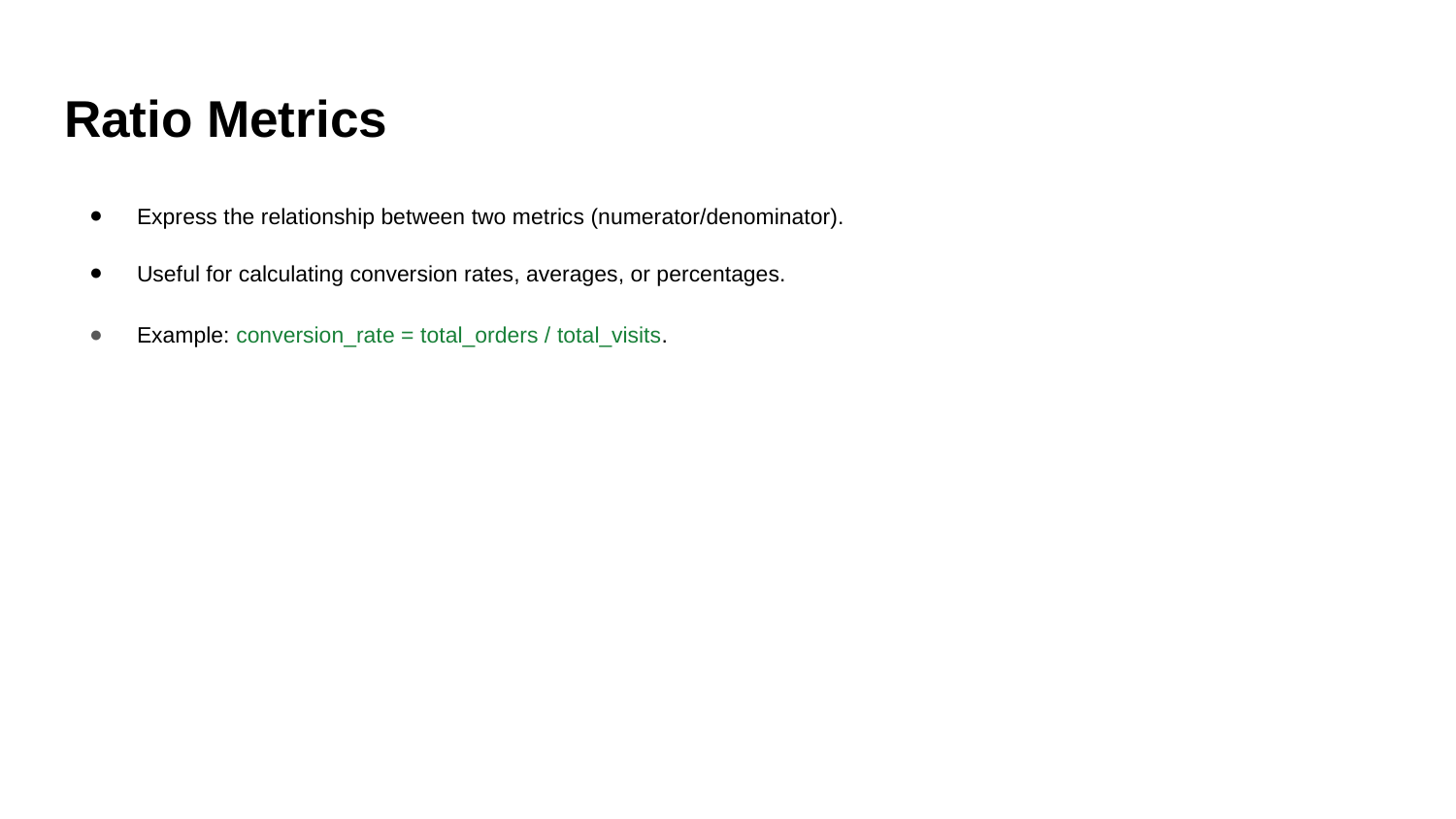

# Ratio Metrics
Express the relationship between two metrics (numerator/denominator).
Useful for calculating conversion rates, averages, or percentages.
Example: conversion_rate = total_orders / total_visits.